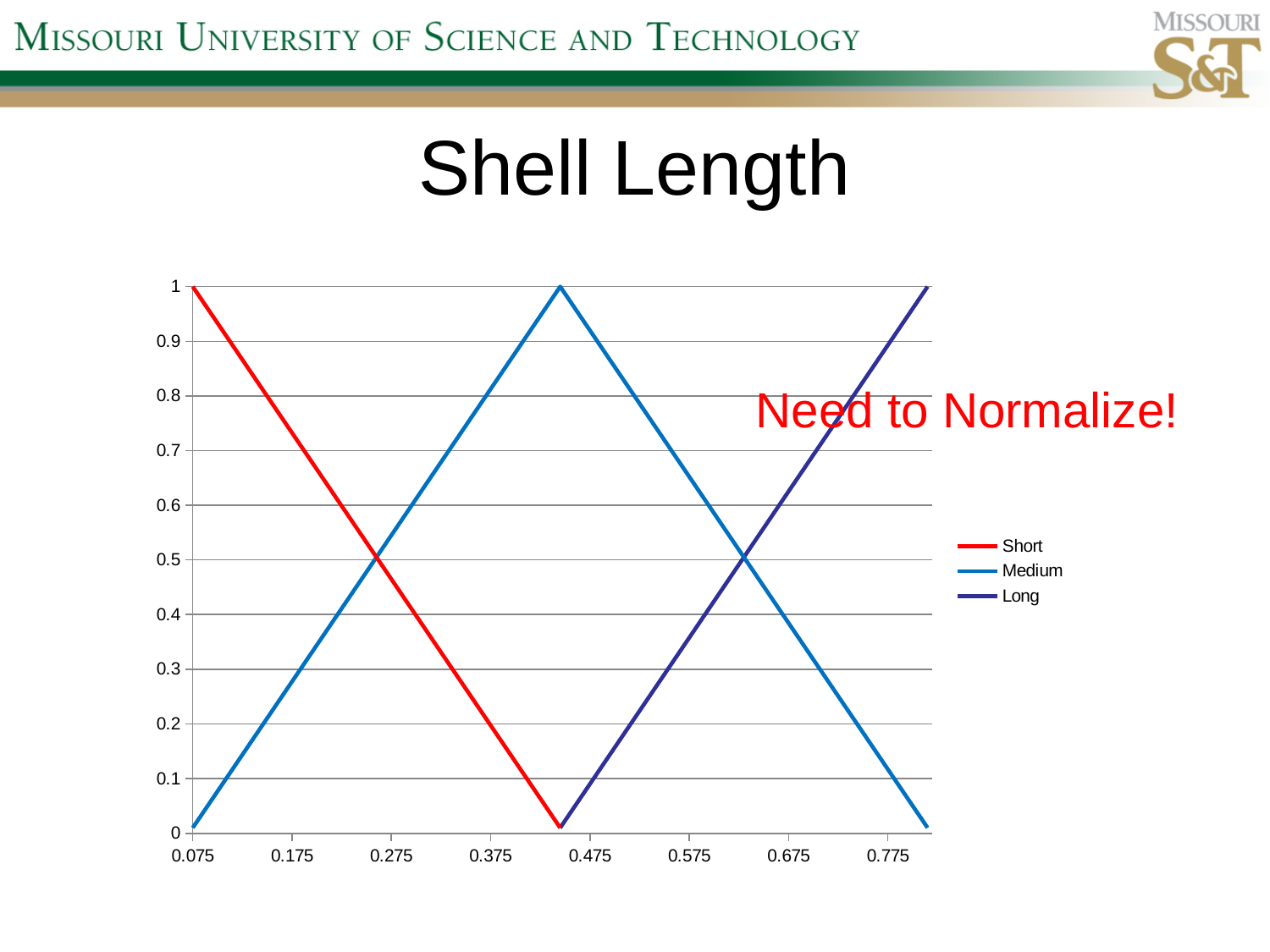

# Shell Length

### Chart

| Category |  |  |  |
|---|---|---|---|
Need to Normalize!